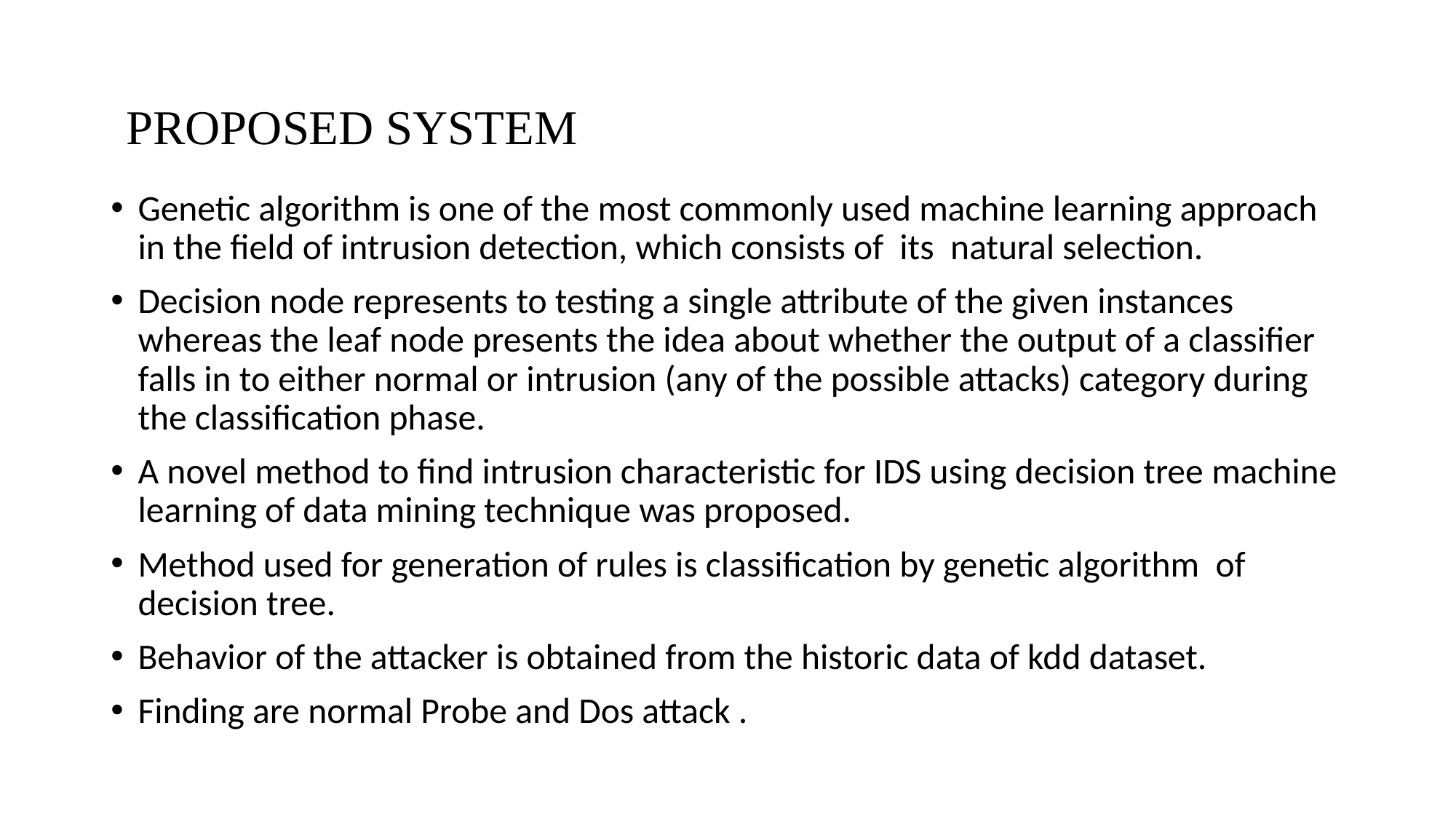

# PROPOSED SYSTEM
Genetic algorithm is one of the most commonly used machine learning approach in the field of intrusion detection, which consists of  its  natural selection.
Decision node represents to testing a single attribute of the given instances whereas the leaf node presents the idea about whether the output of a classifier falls in to either normal or intrusion (any of the possible attacks) category during the classification phase.
A novel method to find intrusion characteristic for IDS using decision tree machine learning of data mining technique was proposed.
Method used for generation of rules is classification by genetic algorithm  of decision tree.
Behavior of the attacker is obtained from the historic data of kdd dataset.
Finding are normal Probe and Dos attack .

10
DEPARTMENT OF COMPUTER SCIENCE AND ENGINEERING